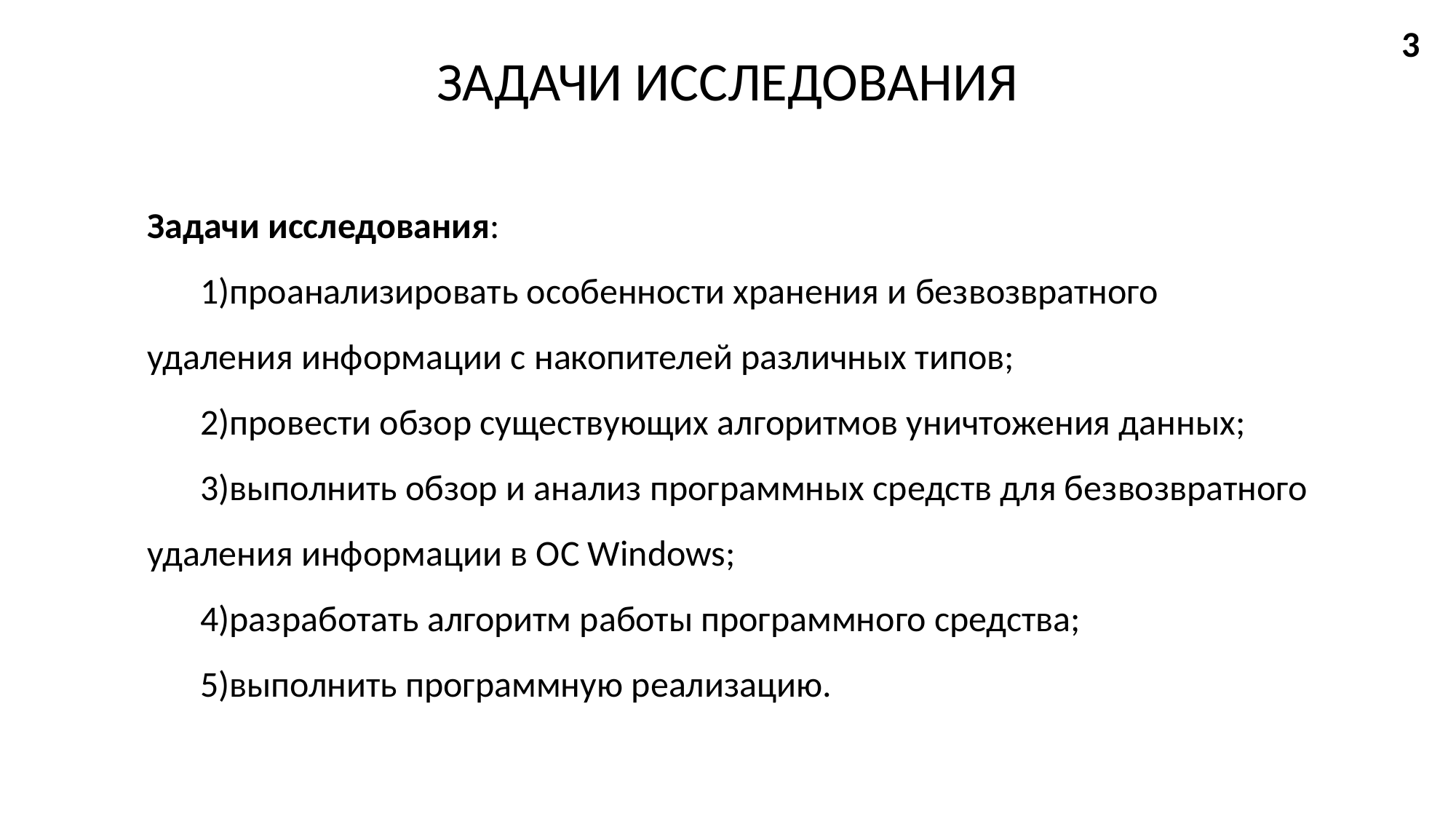

3
ЗАДАЧИ ИССЛЕДОВАНИЯ
Задачи исследования:
проанализировать особенности хранения и безвозвратного удаления информации с накопителей различных типов;
провести обзор существующих алгоритмов уничтожения данных;
выполнить обзор и анализ программных средств для безвозвратного удаления информации в ОС Windows;
разработать алгоритм работы программного средства;
выполнить программную реализацию.